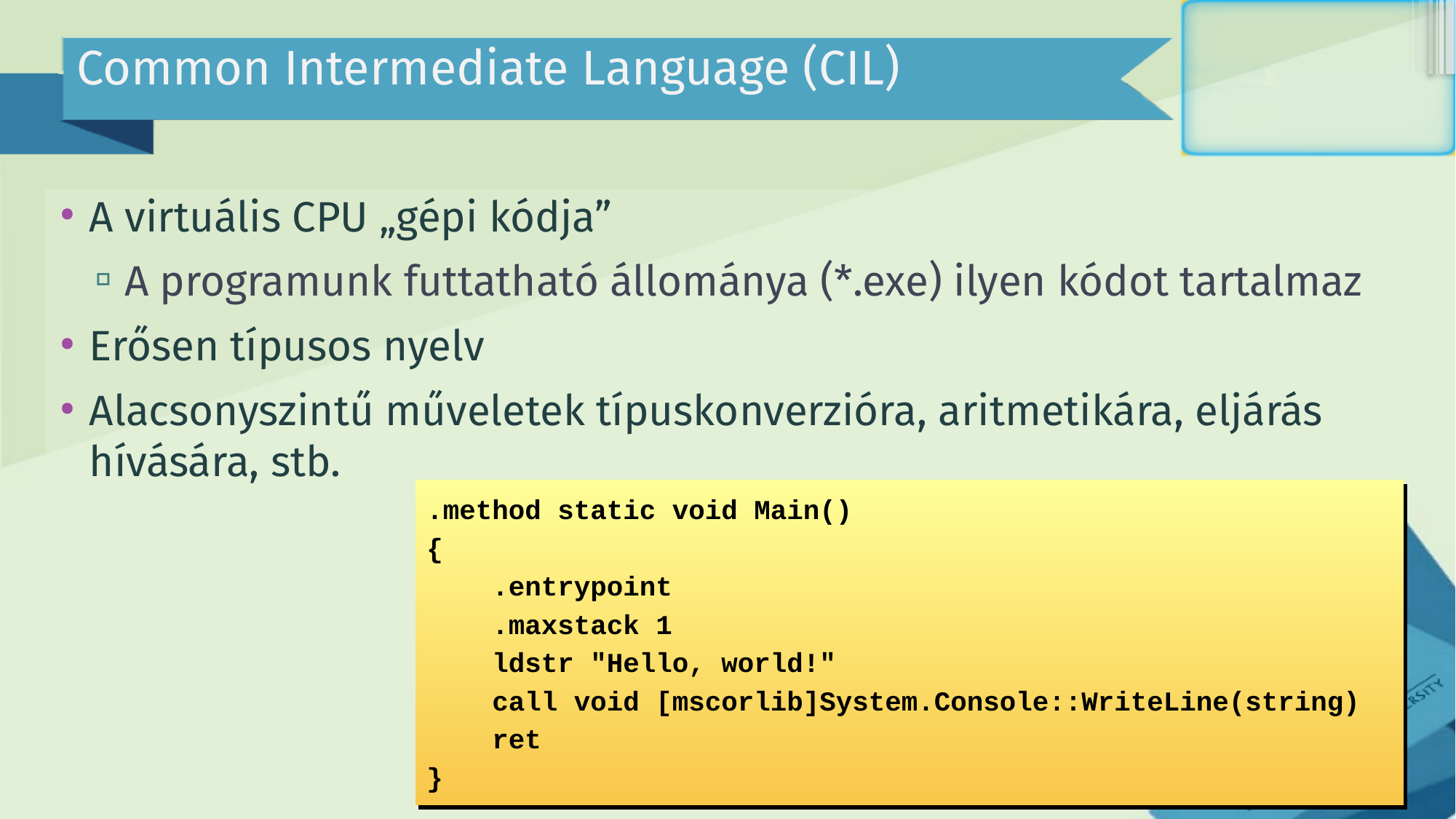

# Common Intermediate Language (CIL)
A virtuális CPU „gépi kódja”
A programunk futtatható állománya (*.exe) ilyen kódot tartalmaz
Erősen típusos nyelv
Alacsonyszintű műveletek típuskonverzióra, aritmetikára, eljárás hívására, stb.
.method static void Main()
{
    .entrypoint
    .maxstack 1
    ldstr "Hello, world!"
    call void [mscorlib]System.Console::WriteLine(string)
    ret
}